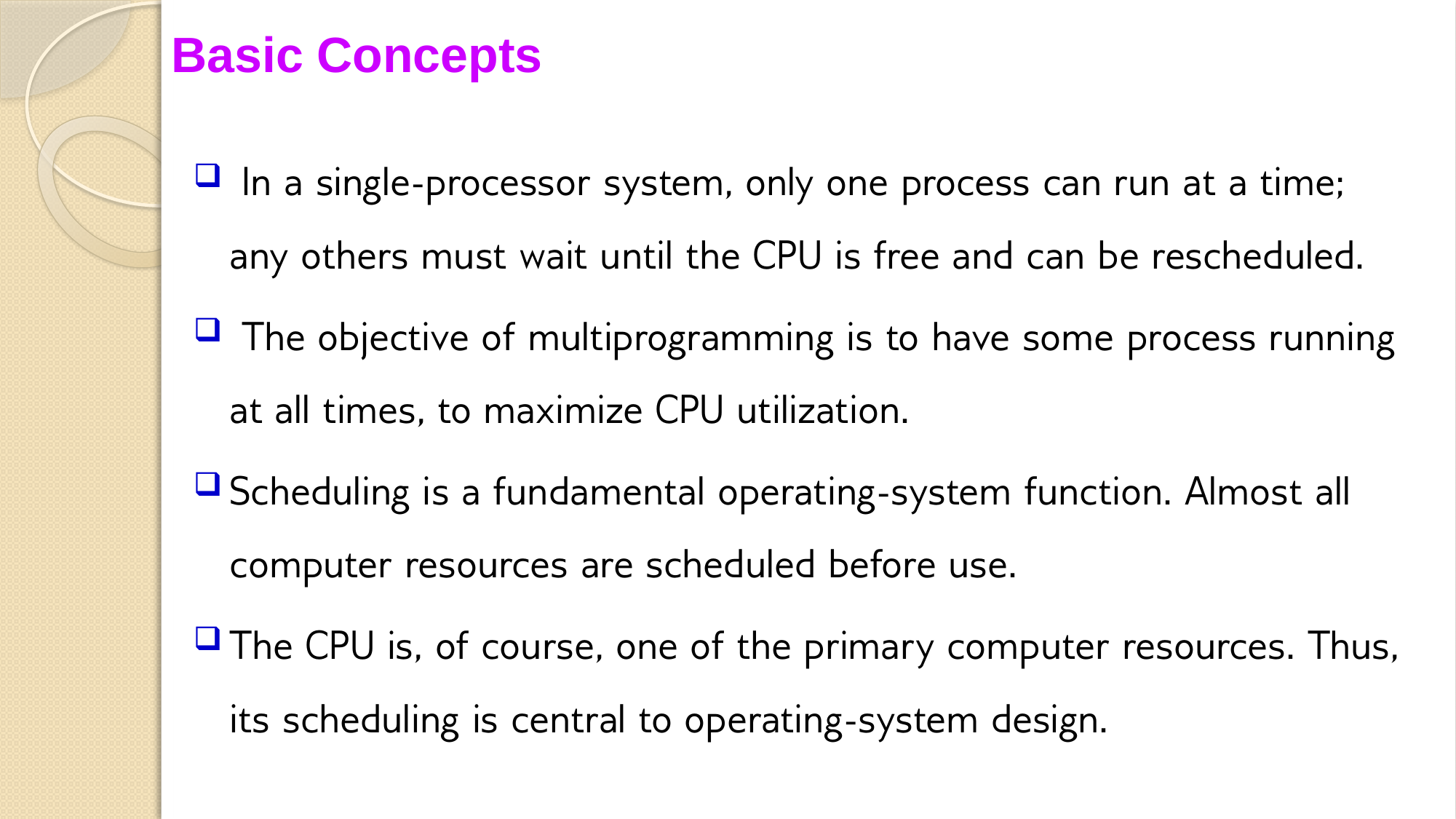

# Basic Concepts
 In a single-processor system, only one process can run at a time; any others must wait until the CPU is free and can be rescheduled.
 The objective of multiprogramming is to have some process running at all times, to maximize CPU utilization.
Scheduling is a fundamental operating-system function. Almost all computer resources are scheduled before use.
The CPU is, of course, one of the primary computer resources. Thus, its scheduling is central to operating-system design.